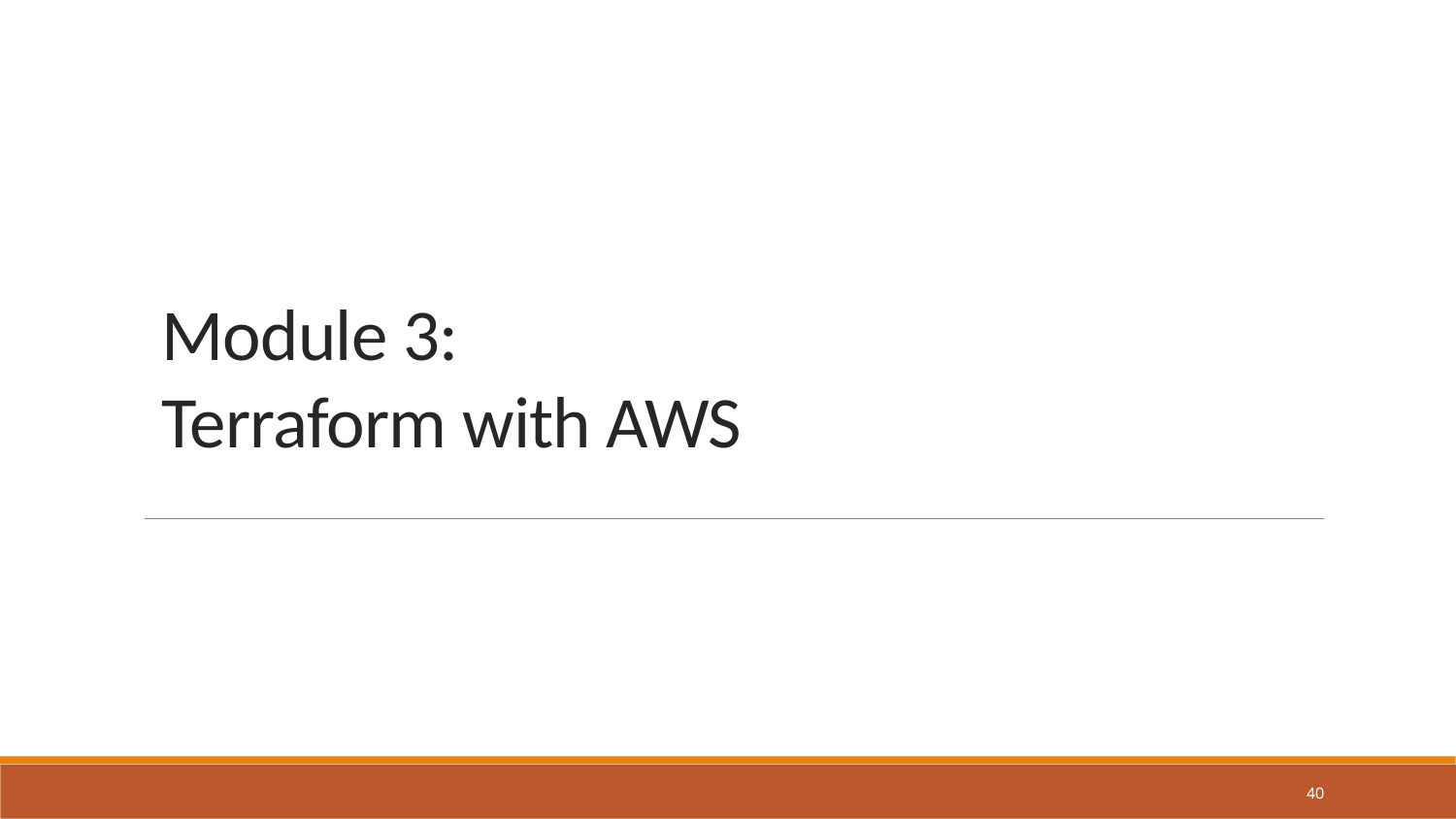

# Module 3: Terraform with AWS
40